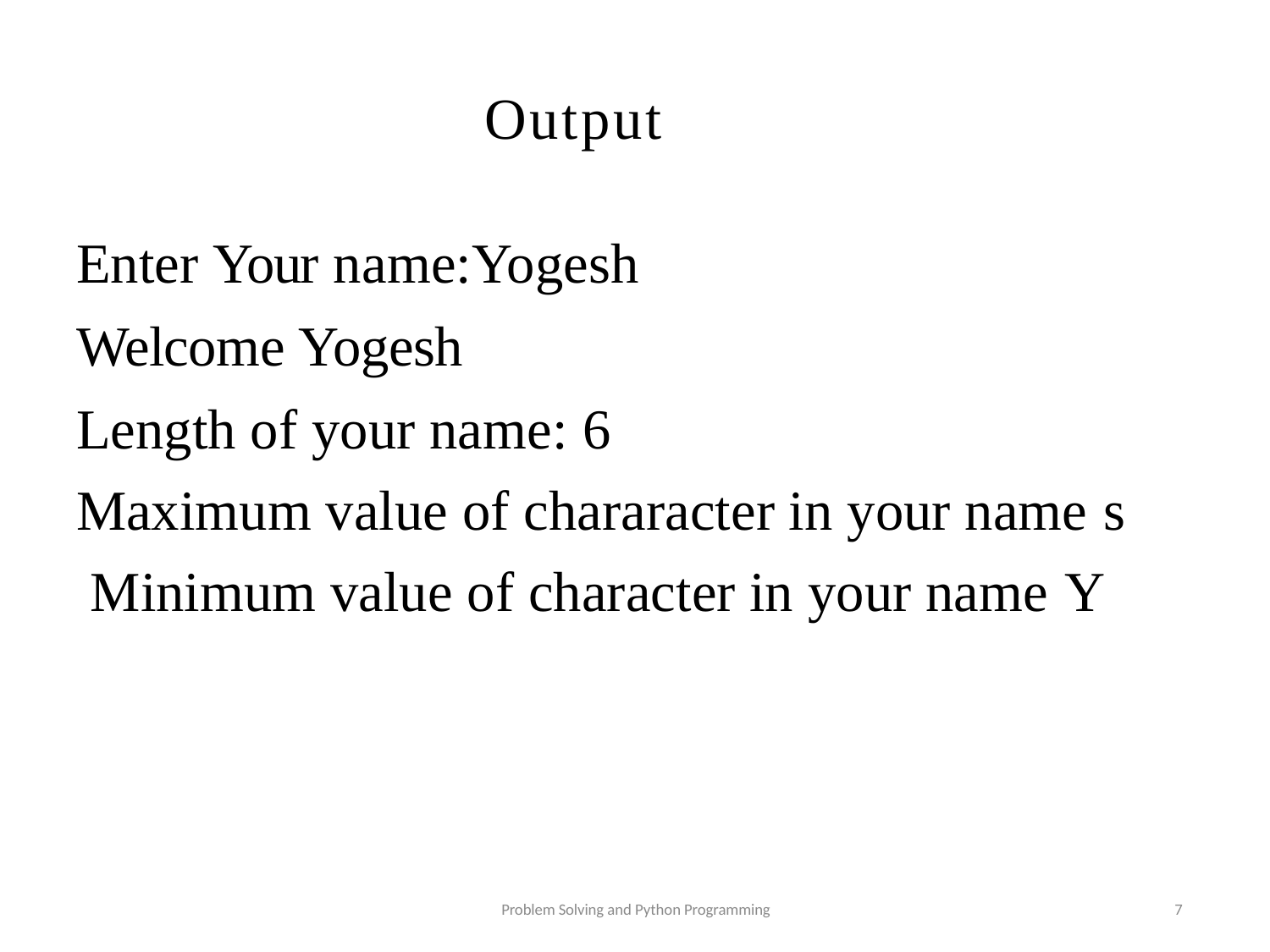

# Output
Enter Your name:Yogesh
Welcome Yogesh
Length of your name: 6
Maximum value of chararacter in your name s  Minimum value of character in your name Y
Problem Solving and Python Programming
7